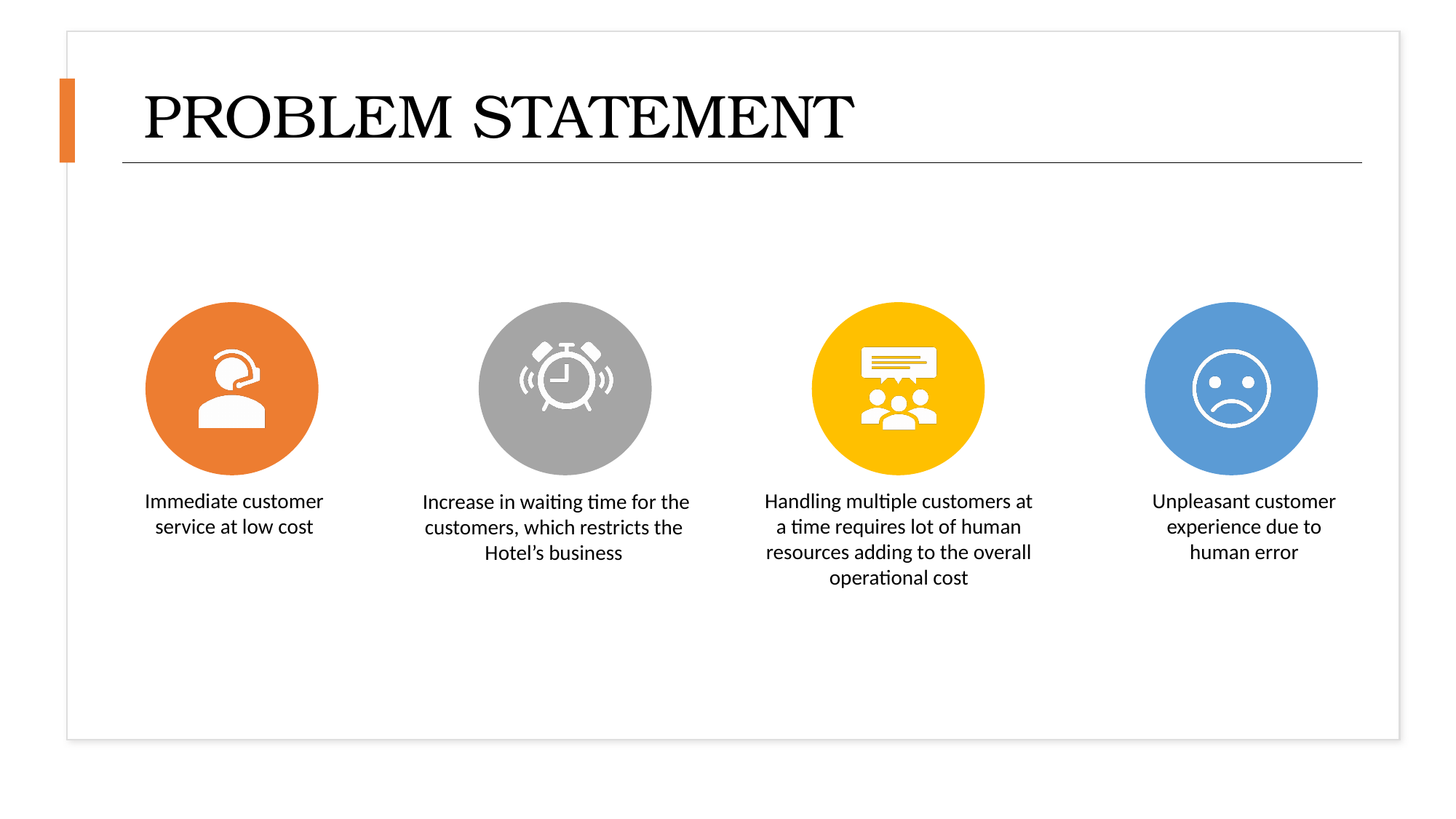

# PROBLEM STATEMENT

Immediate customer service at low cost
Handling multiple customers at a time requires lot of human resources adding to the overall operational cost
Unpleasant customer experience due to human error
 Increase in waiting time for the customers, which restricts the Hotel’s business